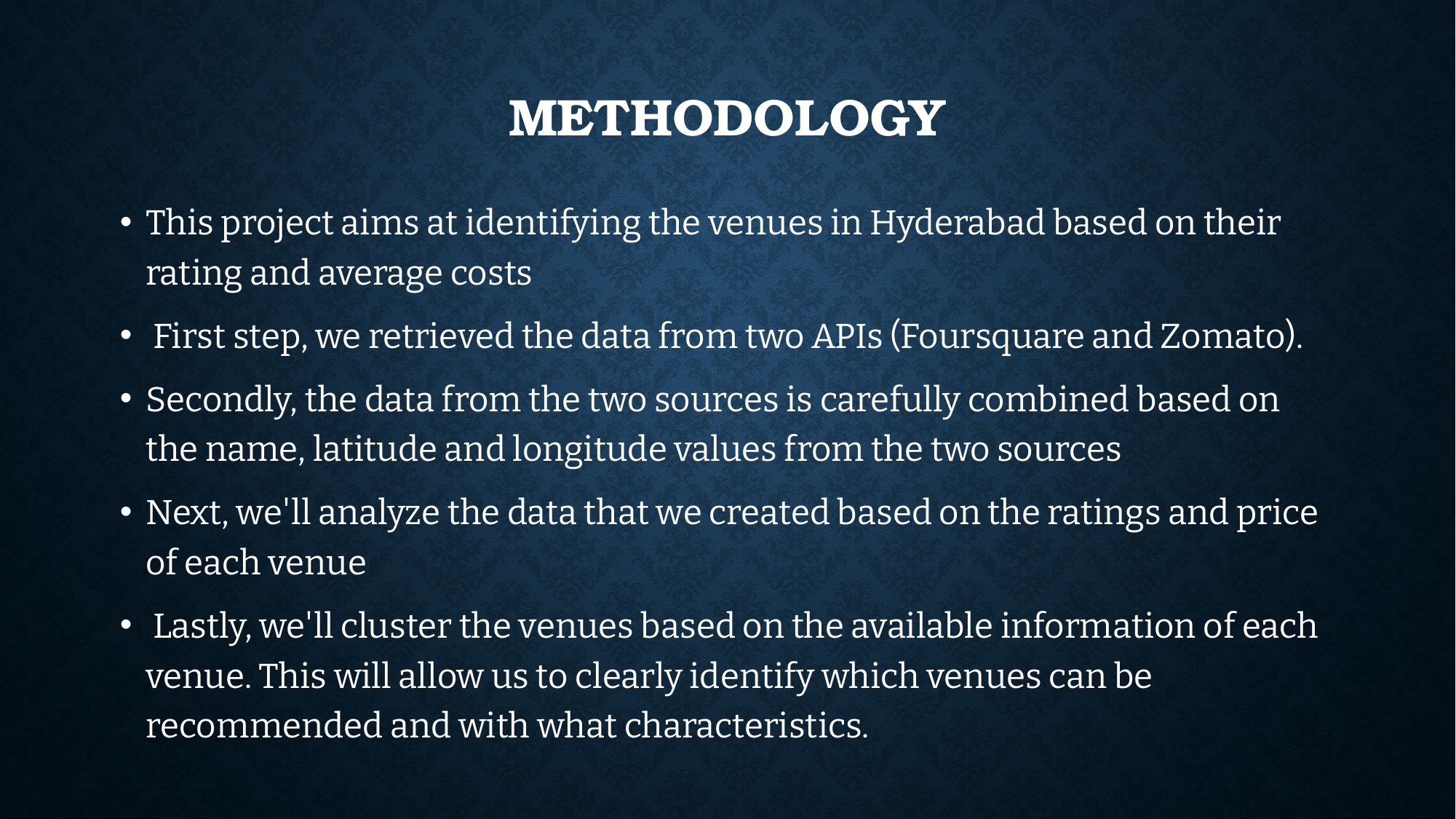

# methodology
This project aims at identifying the venues in Hyderabad based on their rating and average costs
 First step, we retrieved the data from two APIs (Foursquare and Zomato).
Secondly, the data from the two sources is carefully combined based on the name, latitude and longitude values from the two sources
Next, we'll analyze the data that we created based on the ratings and price of each venue
 Lastly, we'll cluster the venues based on the available information of each venue. This will allow us to clearly identify which venues can be recommended and with what characteristics.